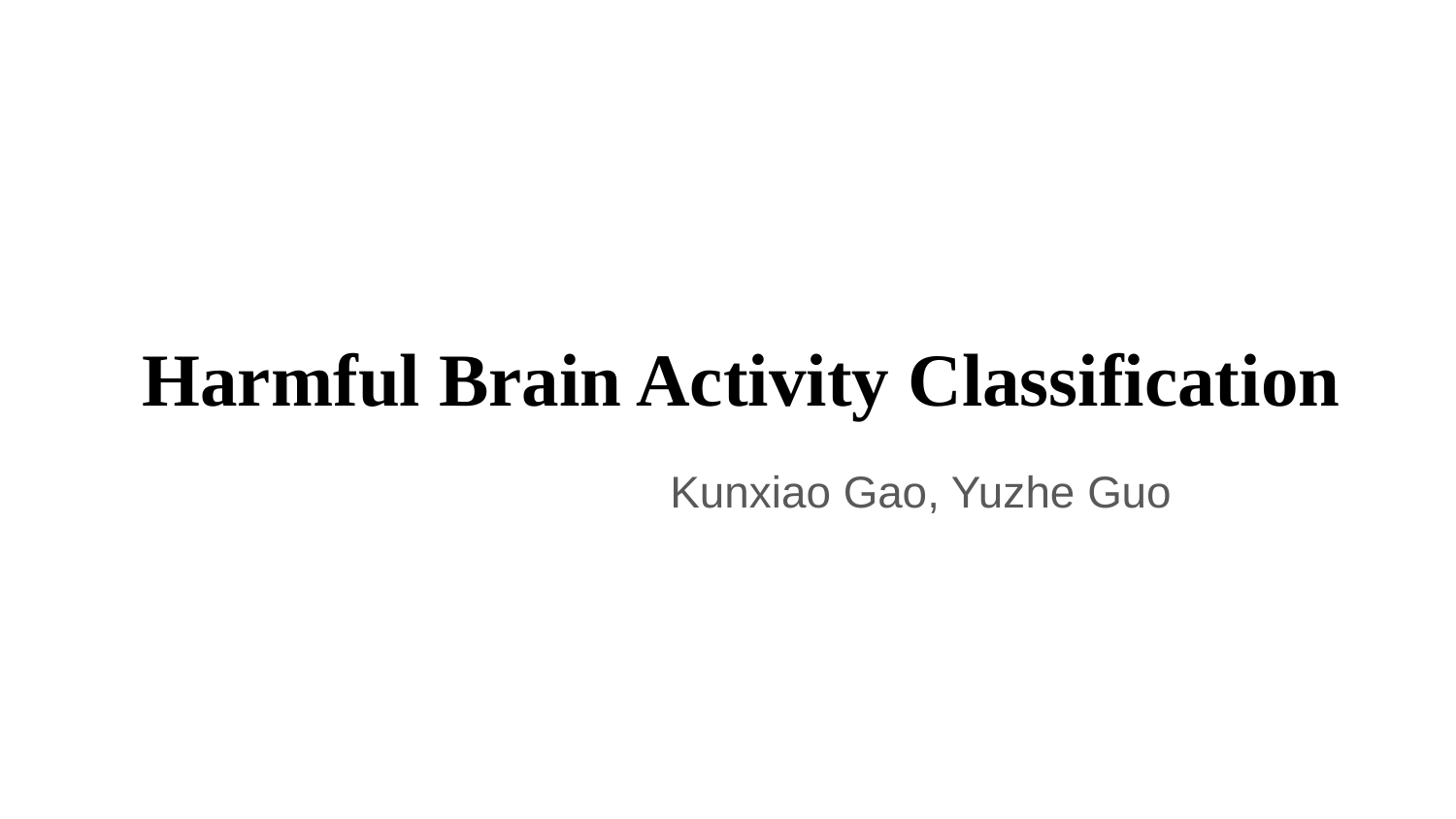

# Harmful Brain Activity Classification
Kunxiao Gao, Yuzhe Guo